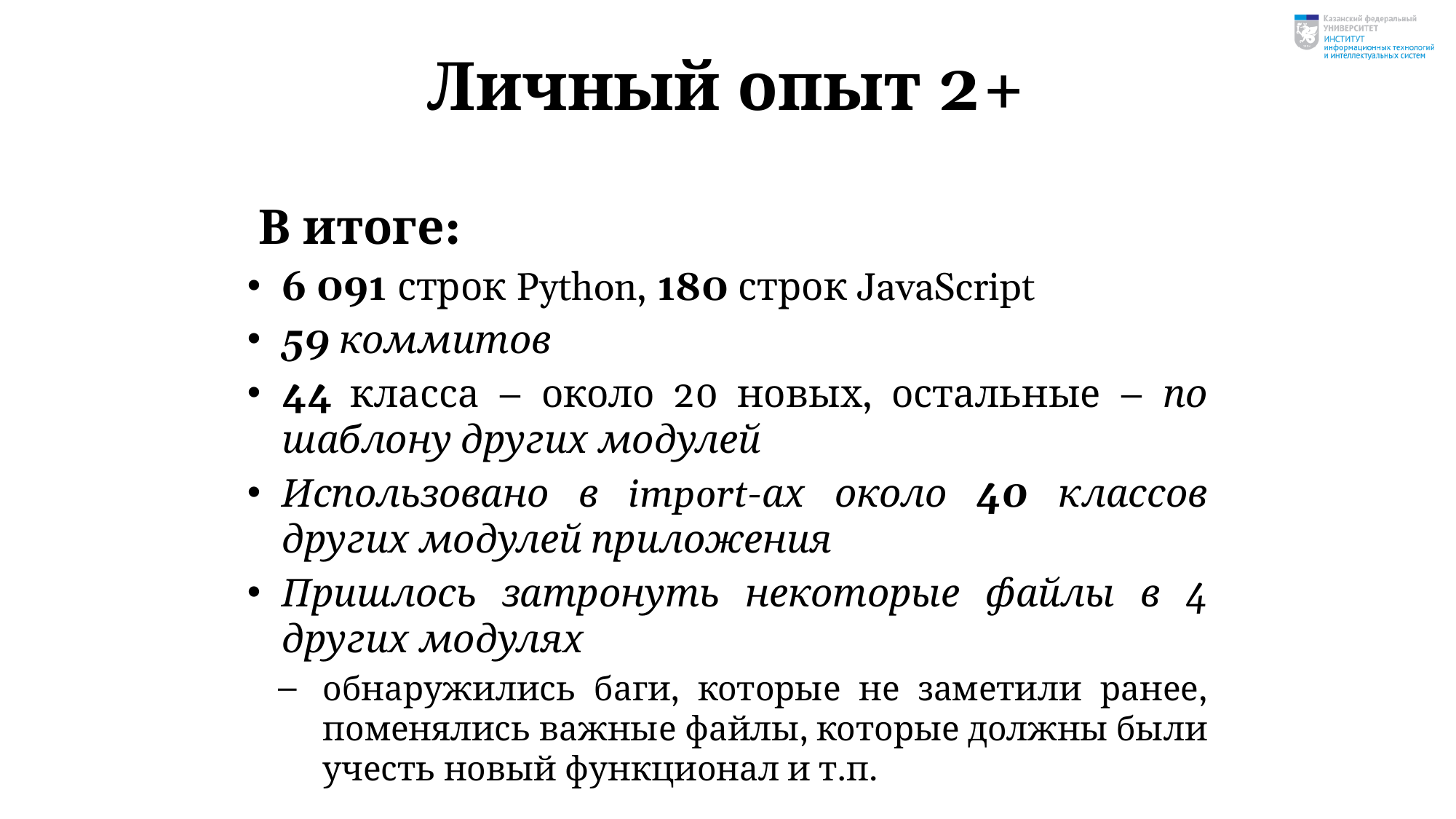

# Личный опыт 2+
В итоге:
6 091 строк Python, 180 строк JavaScript
59 коммитов
44 класса – около 20 новых, остальные – по шаблону других модулей
Использовано в import-ах около 40 классов других модулей приложения
Пришлось затронуть некоторые файлы в 4 других модулях
обнаружились баги, которые не заметили ранее, поменялись важные файлы, которые должны были учесть новый функционал и т.п.